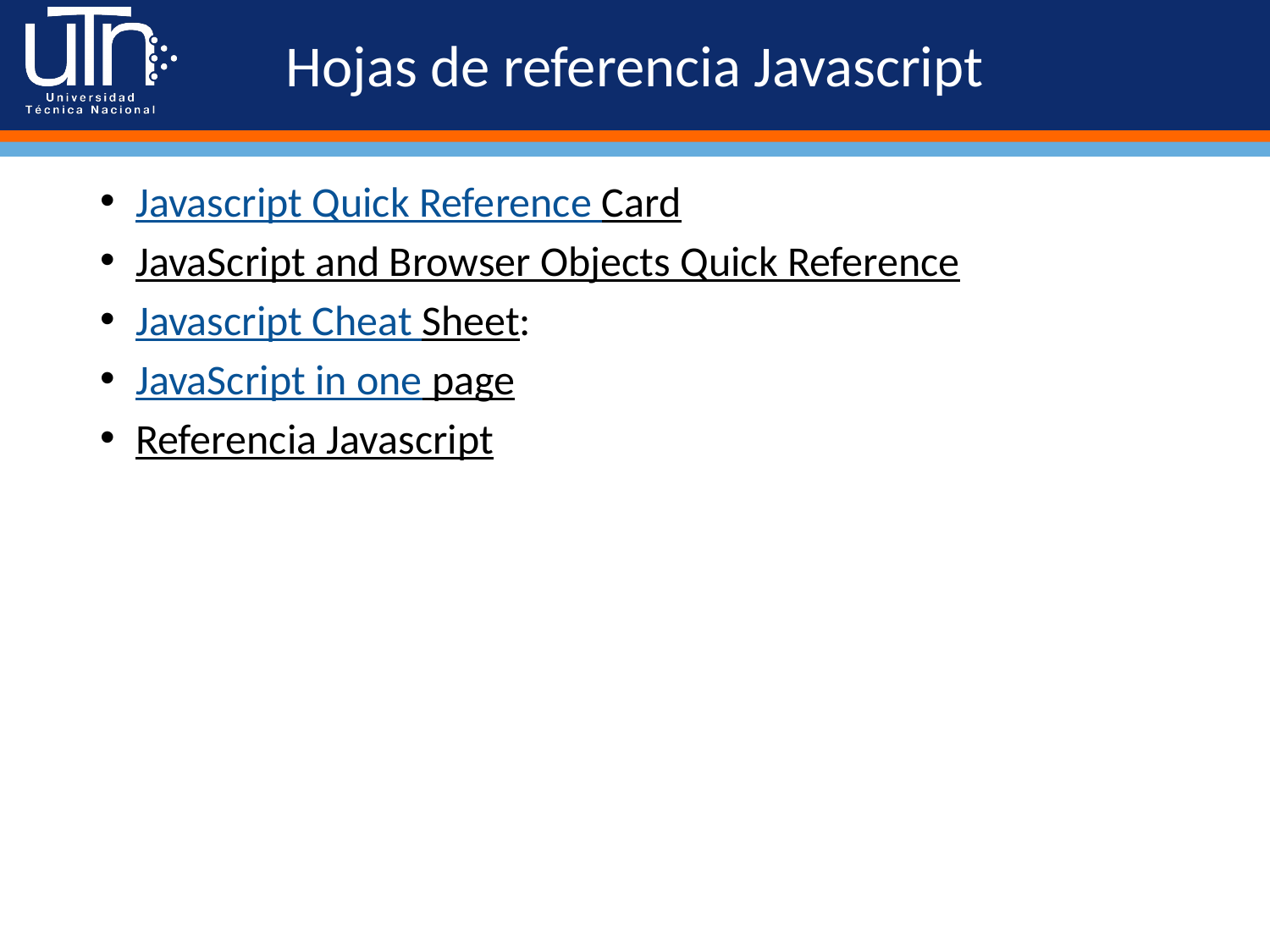

# Hojas de referencia Javascript
Javascript Quick Reference Card
JavaScript and Browser Objects Quick Reference
Javascript Cheat Sheet:
JavaScript in one page
Referencia Javascript